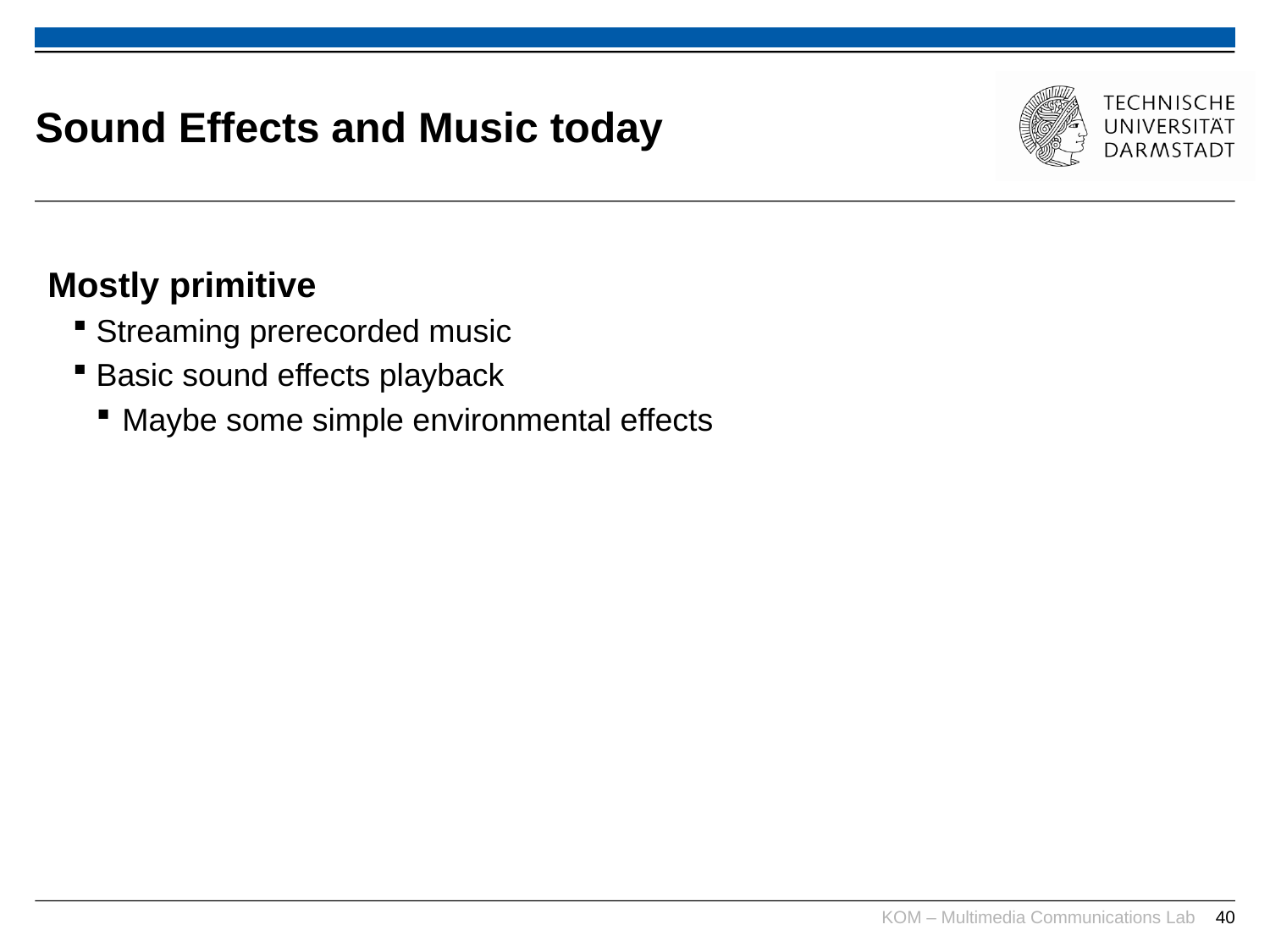

# Sound Effects and Music today

Mostly primitive
Streaming prerecorded music
Basic sound effects playback
Maybe some simple environmental effects